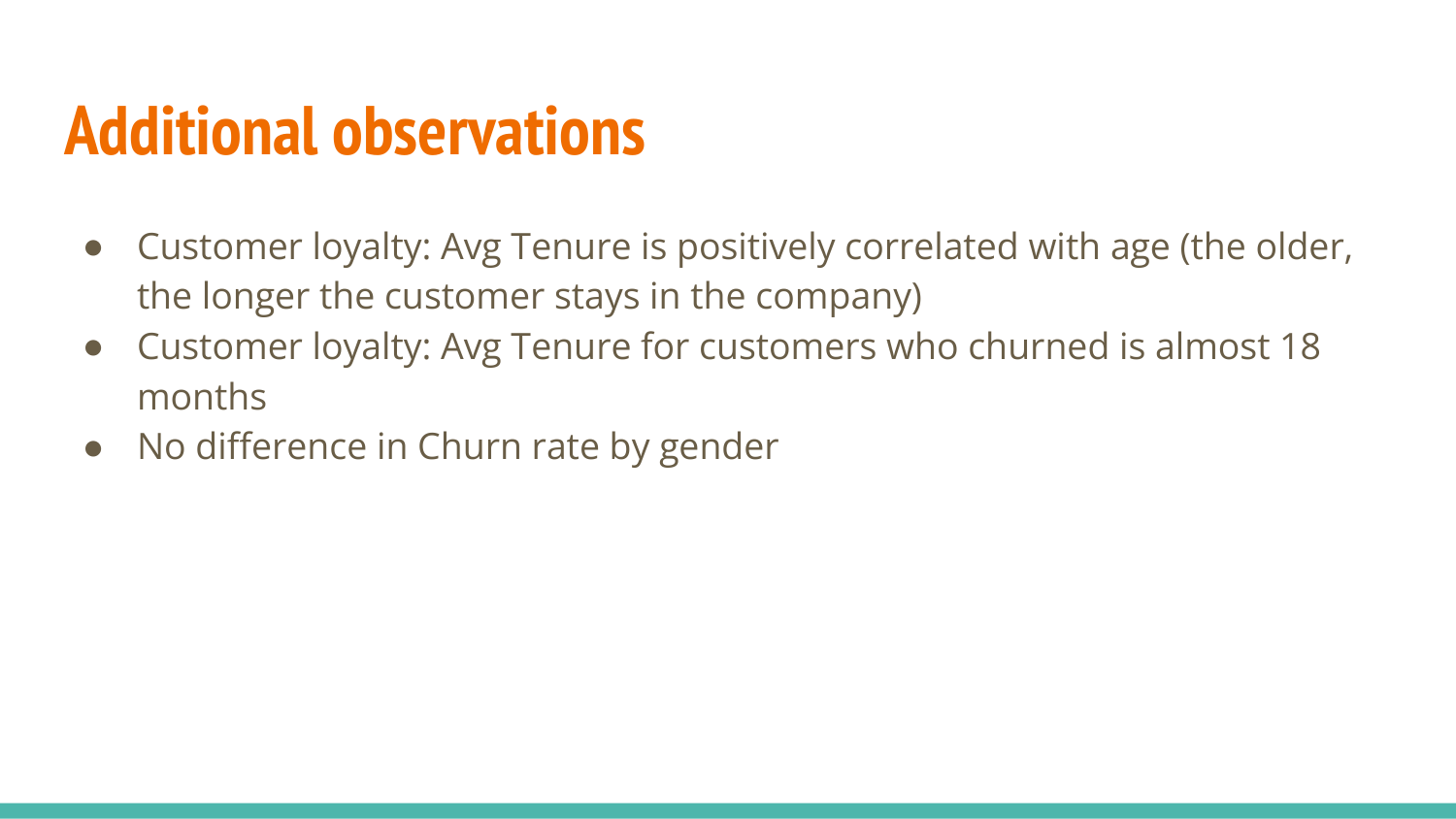

# Additional observations
Customer loyalty: Avg Tenure is positively correlated with age (the older, the longer the customer stays in the company)
Customer loyalty: Avg Tenure for customers who churned is almost 18 months
No difference in Churn rate by gender